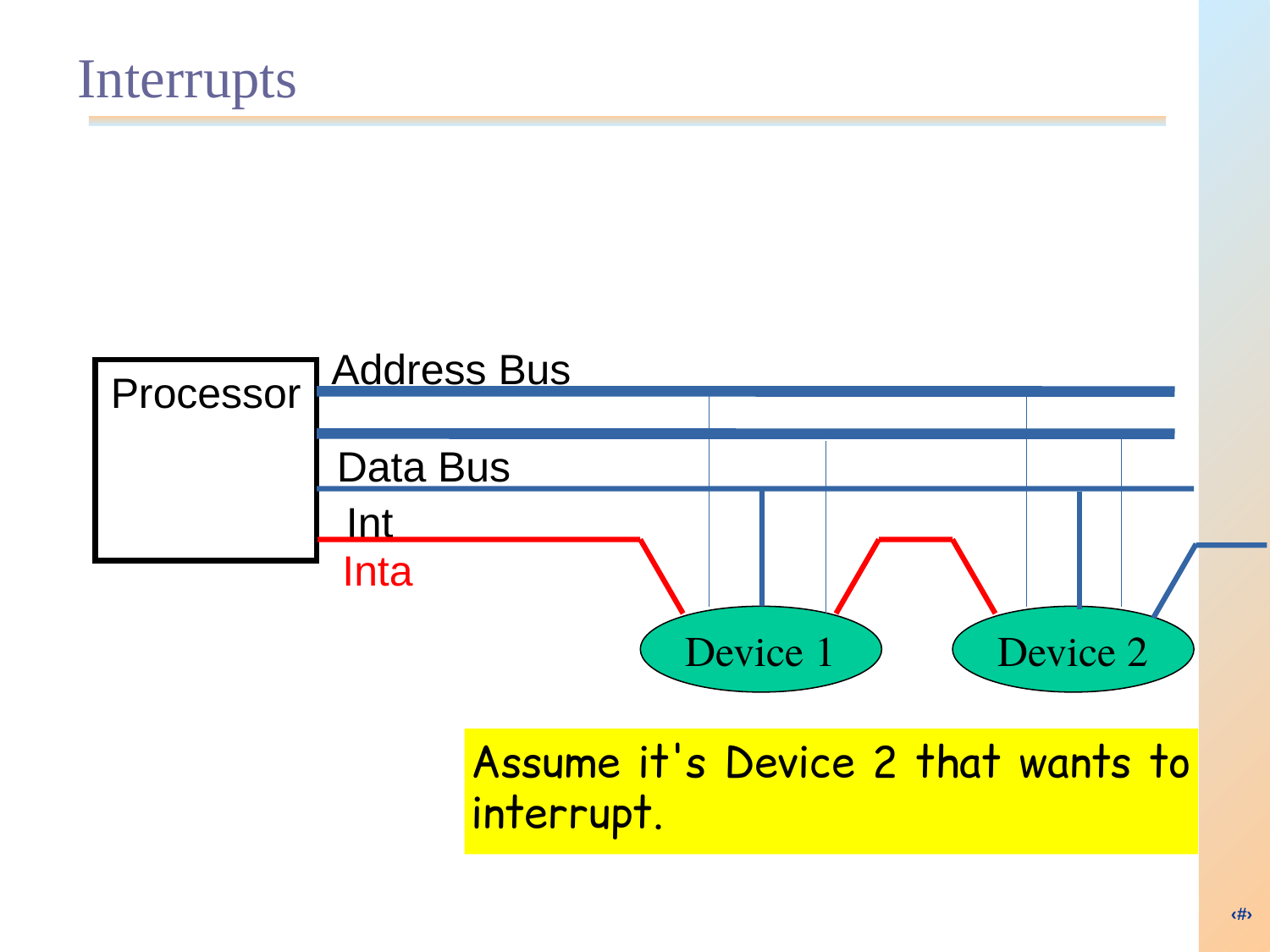

# Interrupts
Address Bus

Processor

Data Bus

Int

Inta

Device 1

Device 2

Assume it's Device 2 that wants to interrupt.